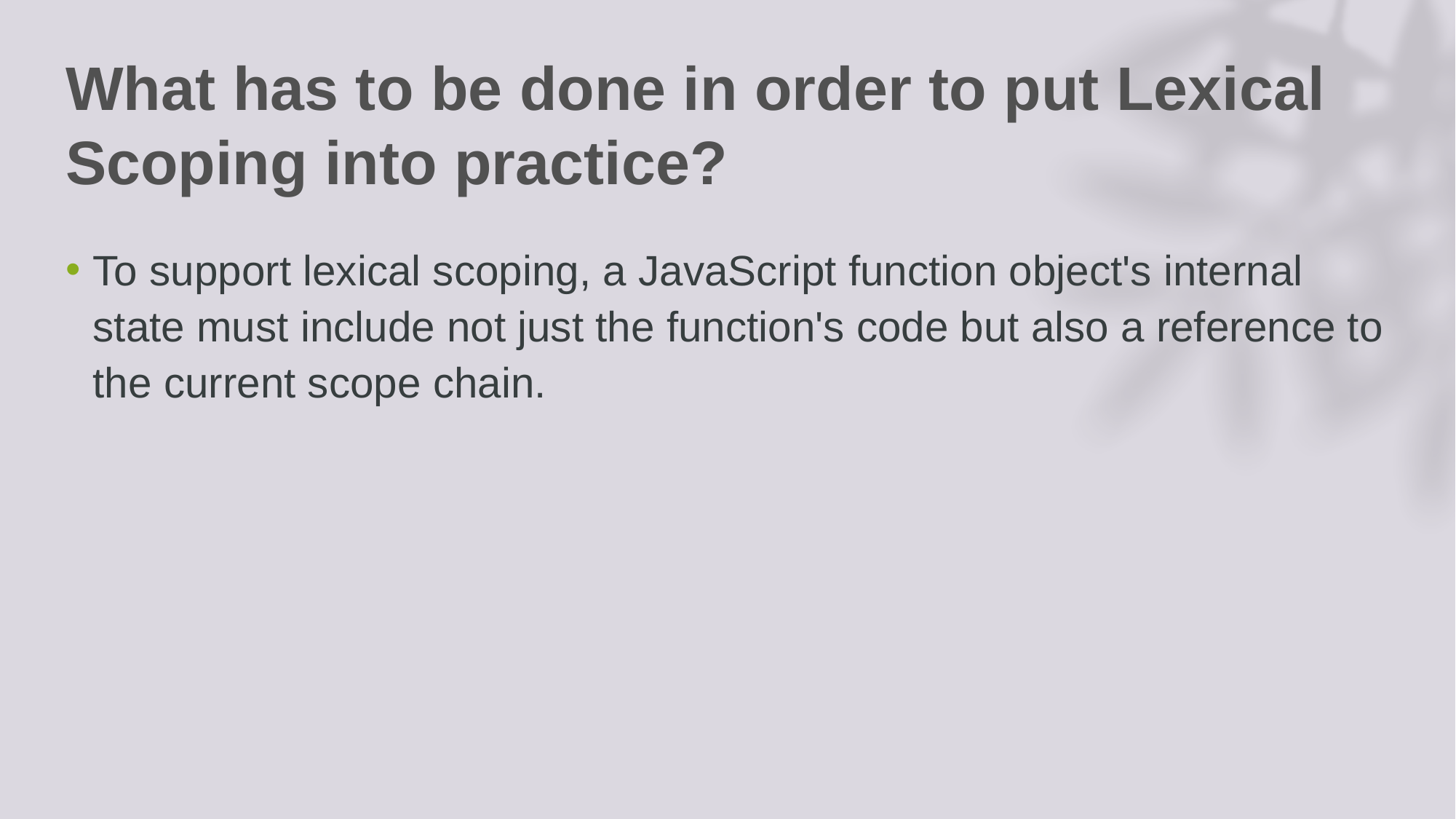

# What has to be done in order to put Lexical Scoping into practice?
To support lexical scoping, a JavaScript function object's internal state must include not just the function's code but also a reference to the current scope chain.